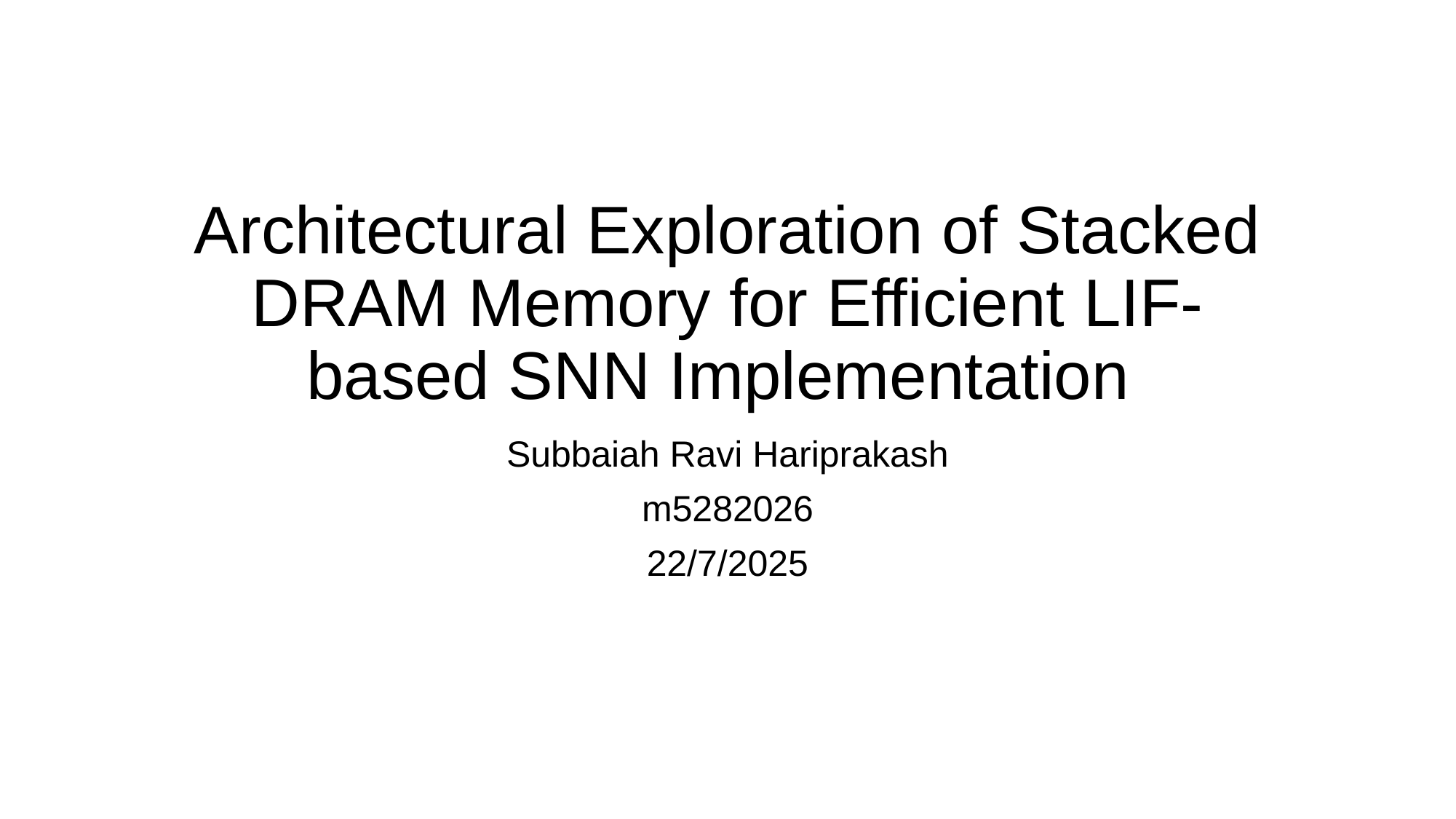

# Architectural Exploration of Stacked DRAM Memory for Efficient LIF-based SNN Implementation
Subbaiah Ravi Hariprakash
m5282026
22/7/2025